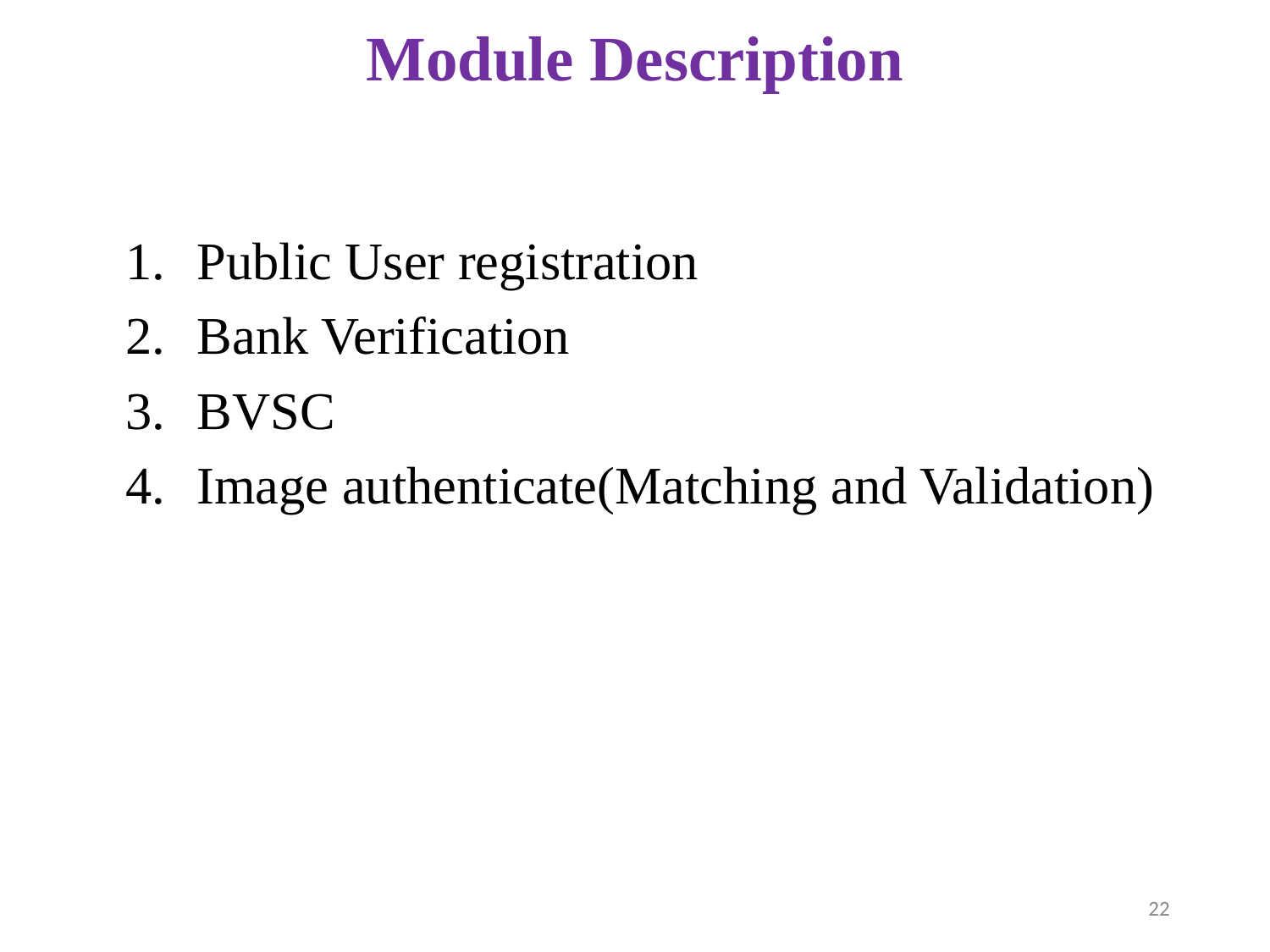

# Module Description
Public User registration
Bank Verification
BVSC
Image authenticate(Matching and Validation)
22